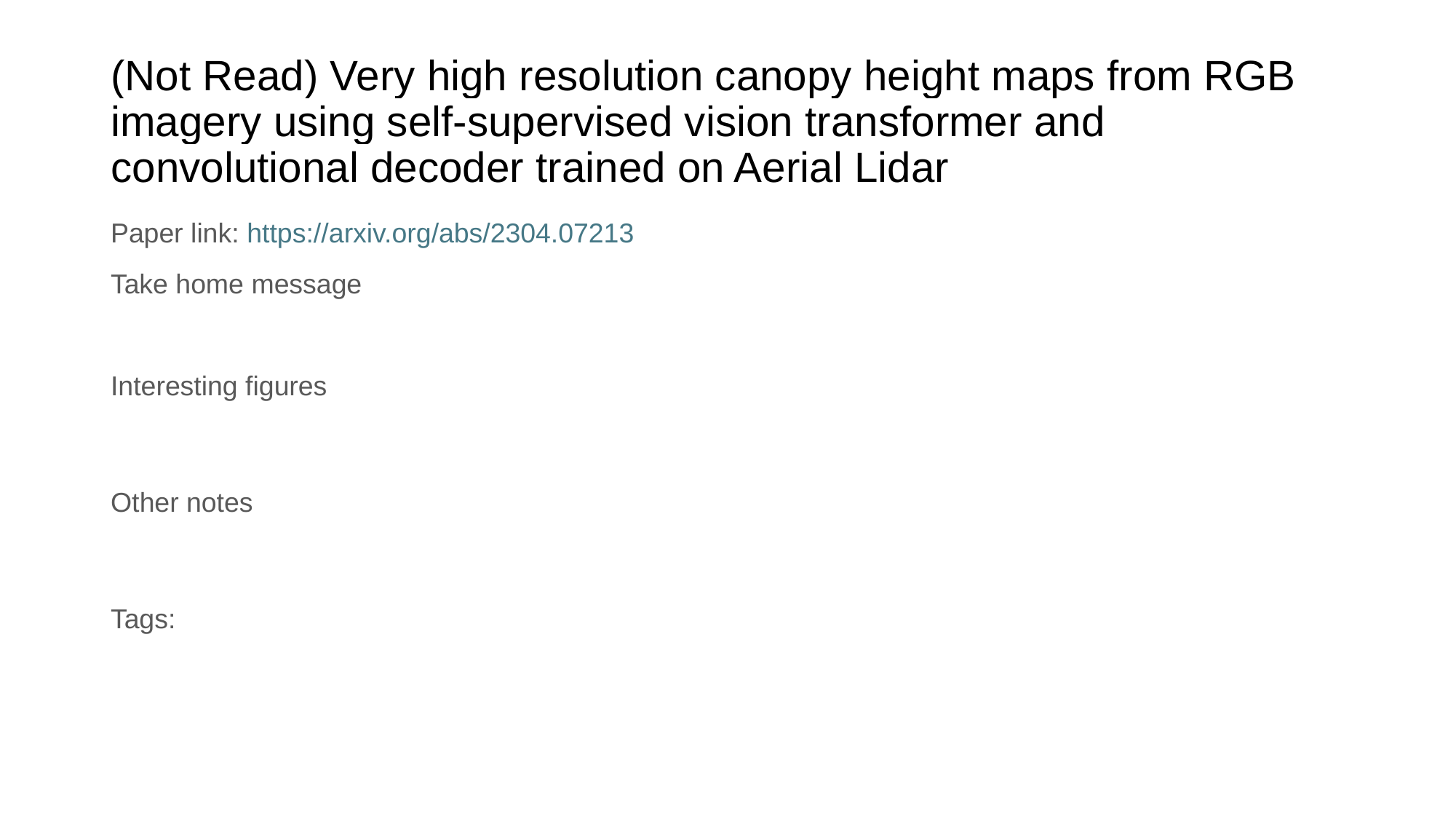

# (Not Read) Very high resolution canopy height maps from RGB imagery using self-supervised vision transformer and convolutional decoder trained on Aerial Lidar
Paper link: https://arxiv.org/abs/2304.07213
Take home message

Interesting figures
Other notes
Tags: